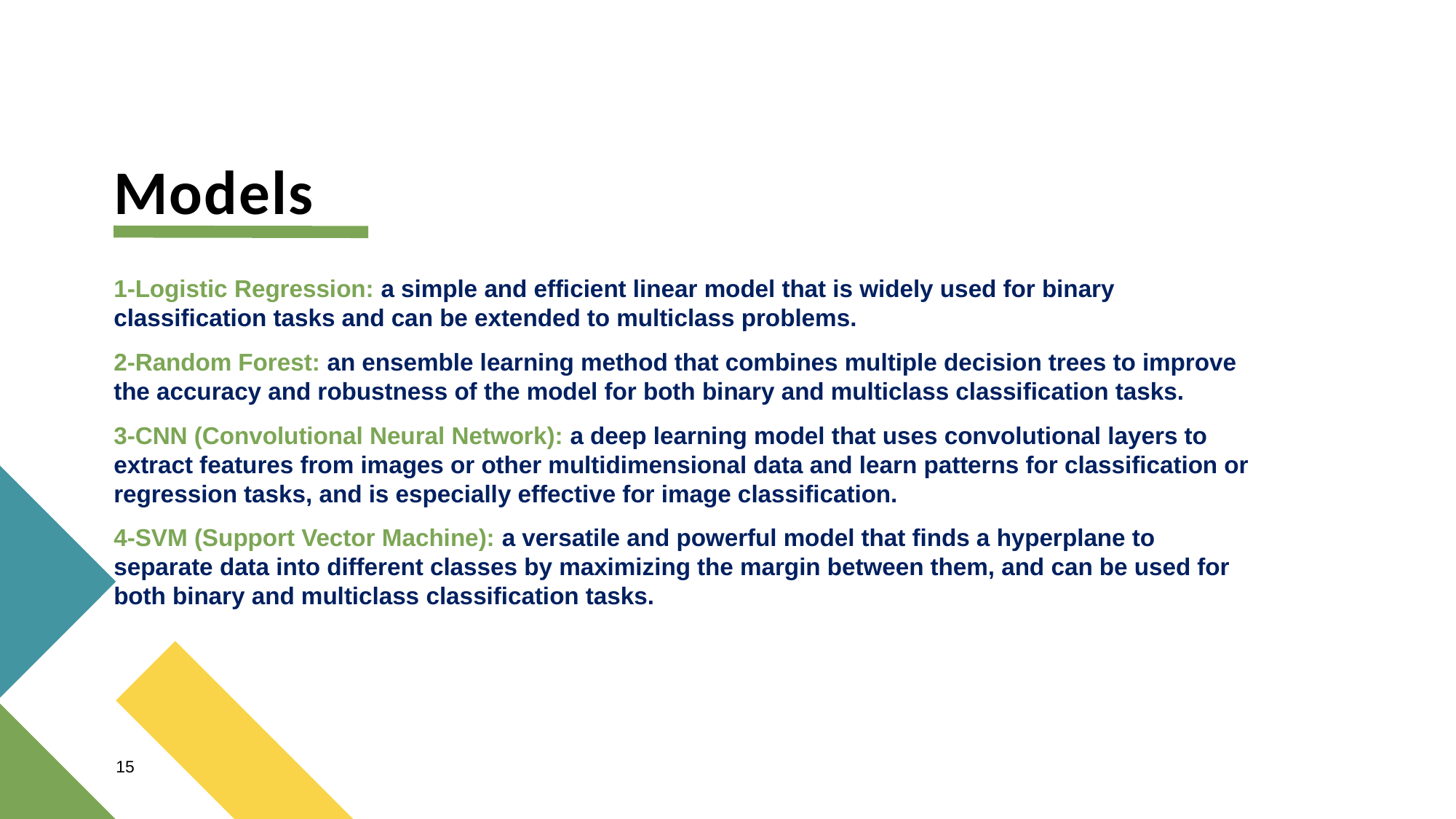

# Models
1-Logistic Regression: a simple and efficient linear model that is widely used for binary classification tasks and can be extended to multiclass problems.
2-Random Forest: an ensemble learning method that combines multiple decision trees to improve the accuracy and robustness of the model for both binary and multiclass classification tasks.
3-CNN (Convolutional Neural Network): a deep learning model that uses convolutional layers to extract features from images or other multidimensional data and learn patterns for classification or regression tasks, and is especially effective for image classification.
4-SVM (Support Vector Machine): a versatile and powerful model that finds a hyperplane to separate data into different classes by maximizing the margin between them, and can be used for both binary and multiclass classification tasks.
15